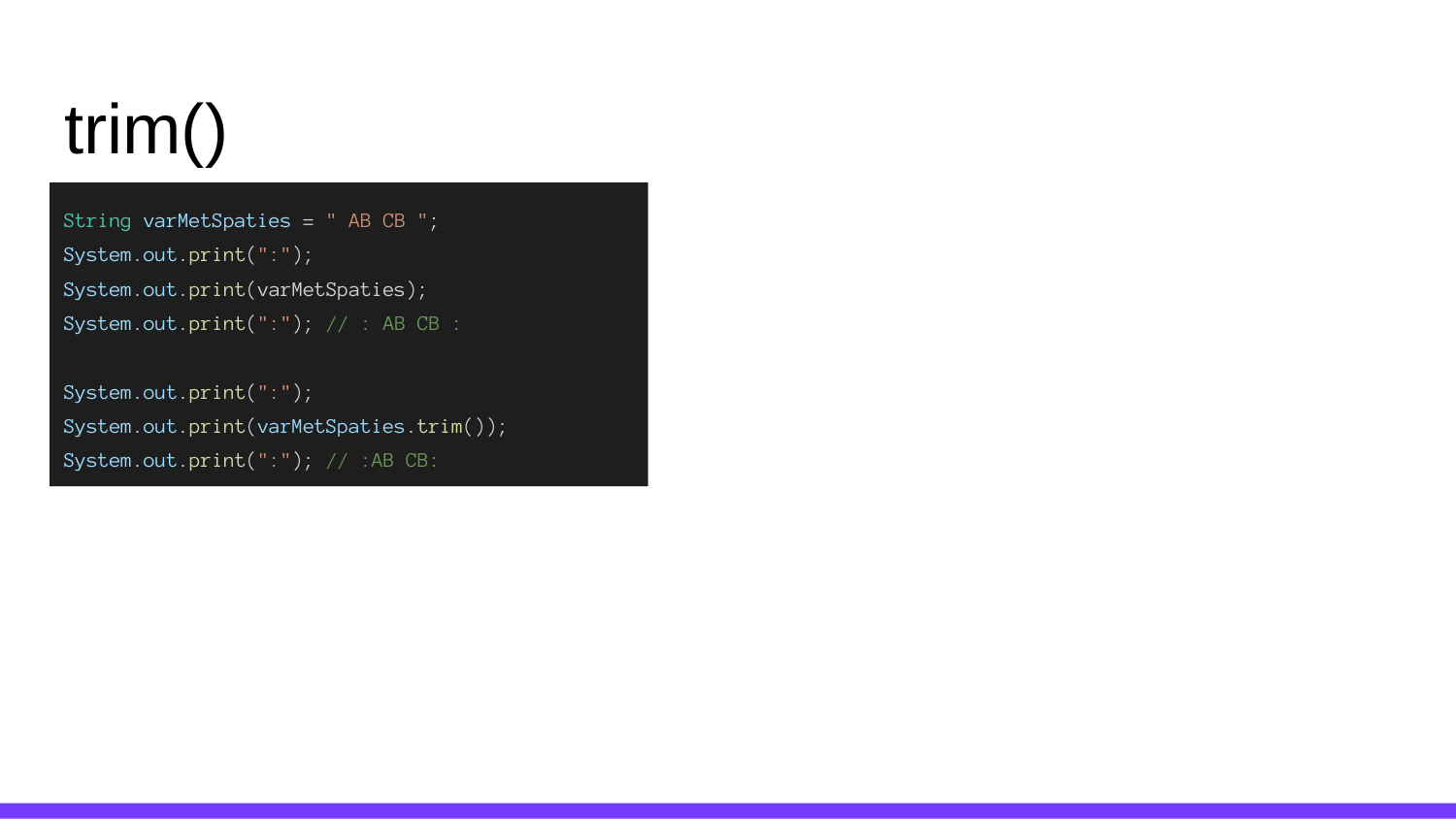

# trim()
String varMetSpaties = " AB CB ";
System.out.print(":");
System.out.print(varMetSpaties);
System.out.print(":"); // : AB CB :

System.out.print(":");
System.out.print(varMetSpaties.trim());
System.out.print(":"); // :AB CB:
s